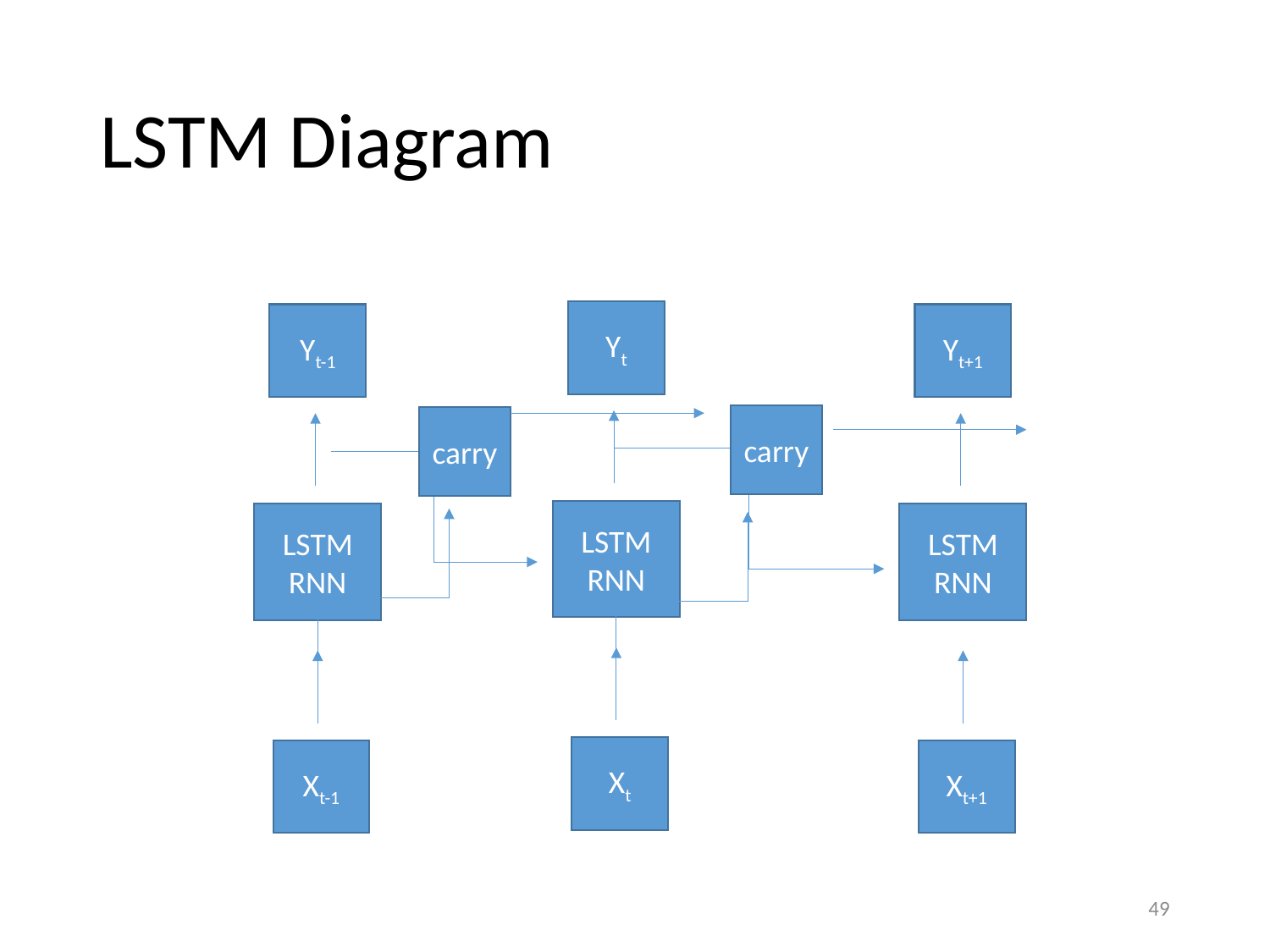

# LSTM Diagram
Yt
Yt-1
Yt+1
carry
carry
LSTM RNN
LSTM RNN
LSTM RNN
Xt
Xt-1
Xt+1
49